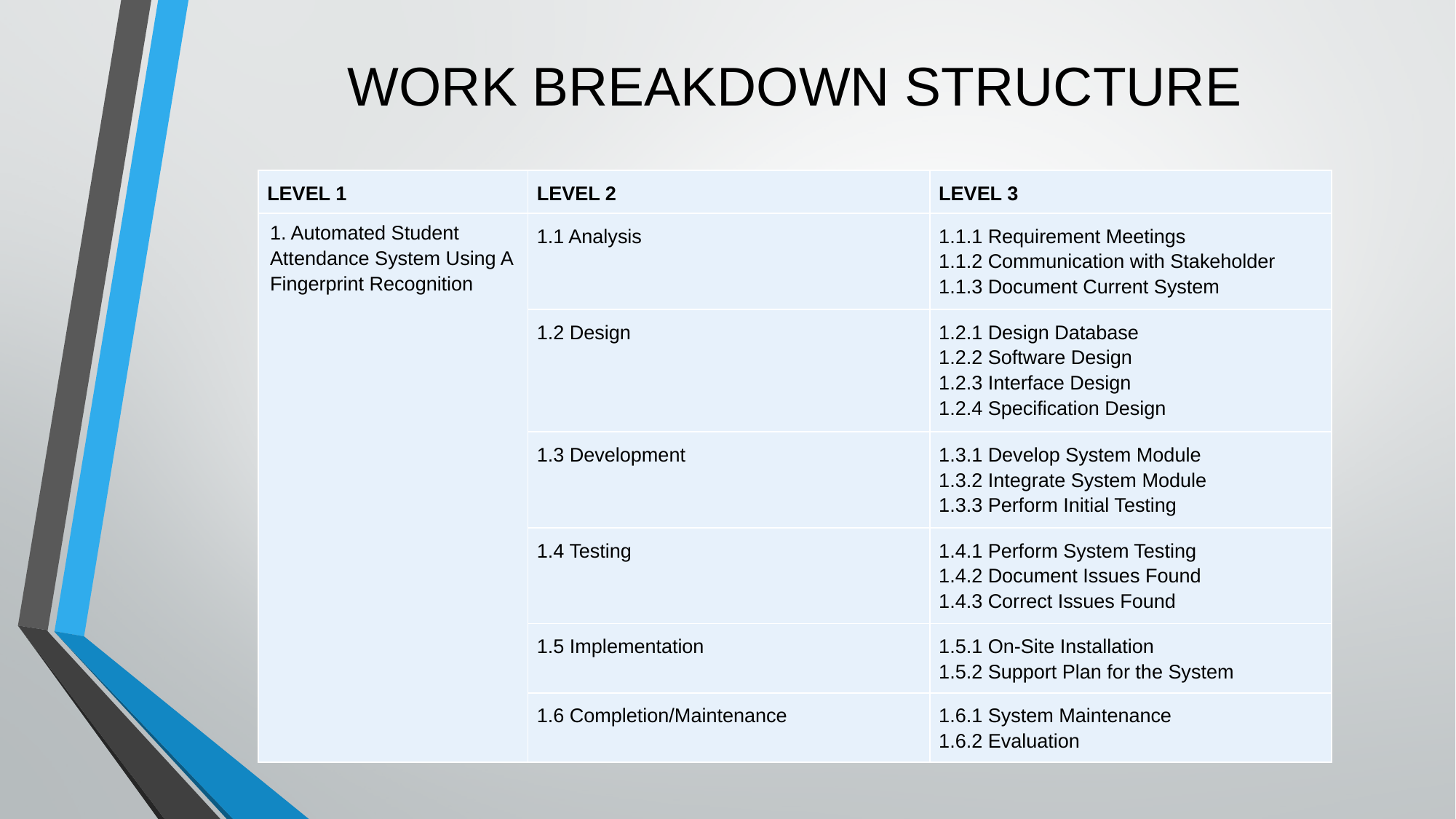

WORK BREAKDOWN STRUCTURE
| LEVEL 1 | LEVEL 2 | LEVEL 3 |
| --- | --- | --- |
| 1. Automated Student Attendance System Using A Fingerprint Recognition | 1.1 Analysis | 1.1.1 Requirement Meetings 1.1.2 Communication with Stakeholder 1.1.3 Document Current System |
|  | 1.2 Design | 1.2.1 Design Database 1.2.2 Software Design 1.2.3 Interface Design 1.2.4 Specification Design |
|  | 1.3 Development | 1.3.1 Develop System Module 1.3.2 Integrate System Module 1.3.3 Perform Initial Testing |
|  | 1.4 Testing | 1.4.1 Perform System Testing 1.4.2 Document Issues Found 1.4.3 Correct Issues Found |
|  | 1.5 Implementation | 1.5.1 On-Site Installation 1.5.2 Support Plan for the System |
|  | 1.6 Completion/Maintenance | 1.6.1 System Maintenance 1.6.2 Evaluation |